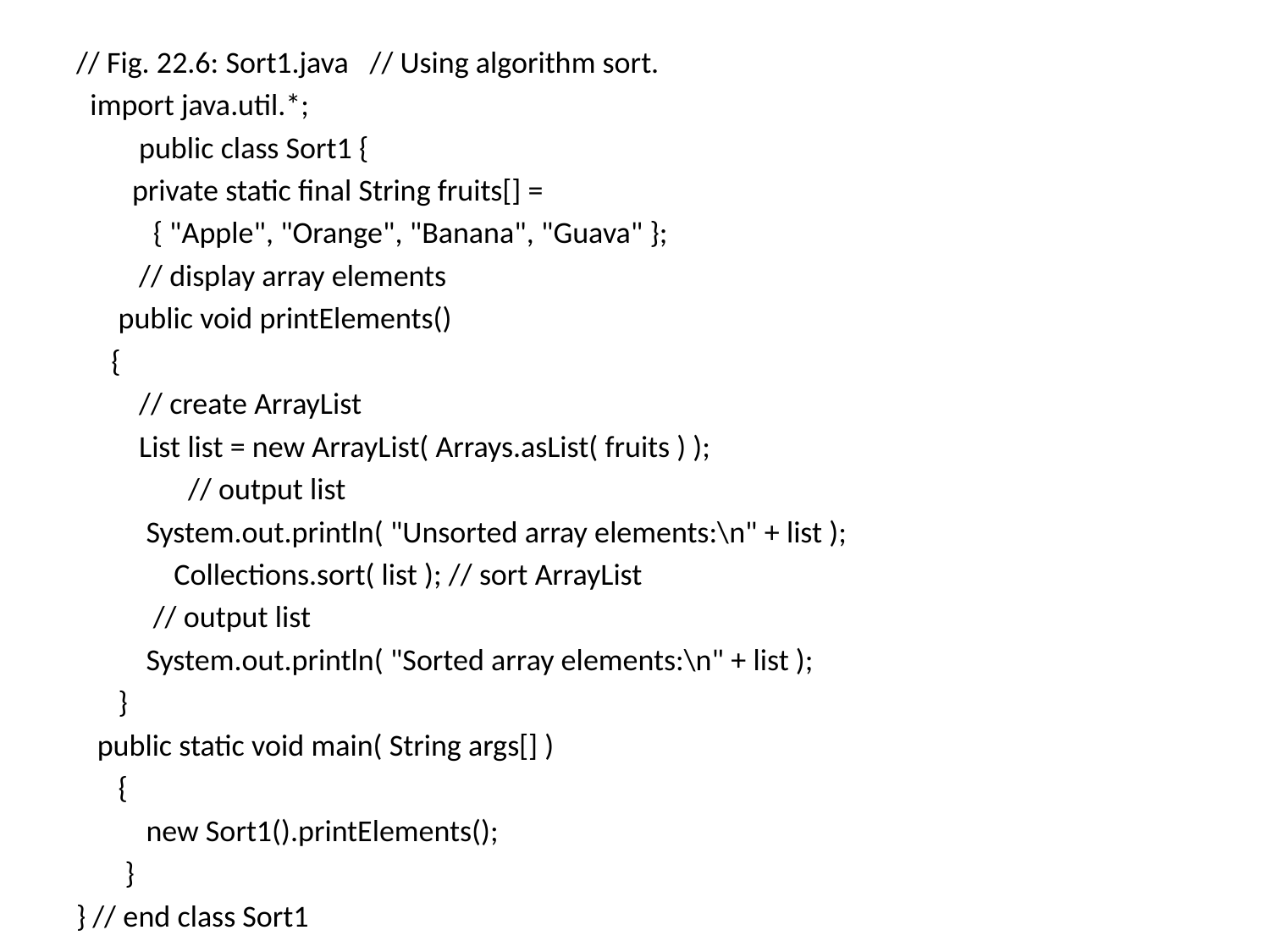

// Fig. 22.6: Sort1.java   // Using algorithm sort.
  import java.util.*;
         public class Sort1 {
        private static final String fruits[] =
           { "Apple", "Orange", "Banana", "Guava" };
         // display array elements
      public void printElements()
     {
         // create ArrayList
         List list = new ArrayList( Arrays.asList( fruits ) );
                // output list
          System.out.println( "Unsorted array elements:\n" + list );
              Collections.sort( list ); // sort ArrayList
           // output list
          System.out.println( "Sorted array elements:\n" + list );
      }
   public static void main( String args[] )
      {
          new Sort1().printElements();
       }
} // end class Sort1